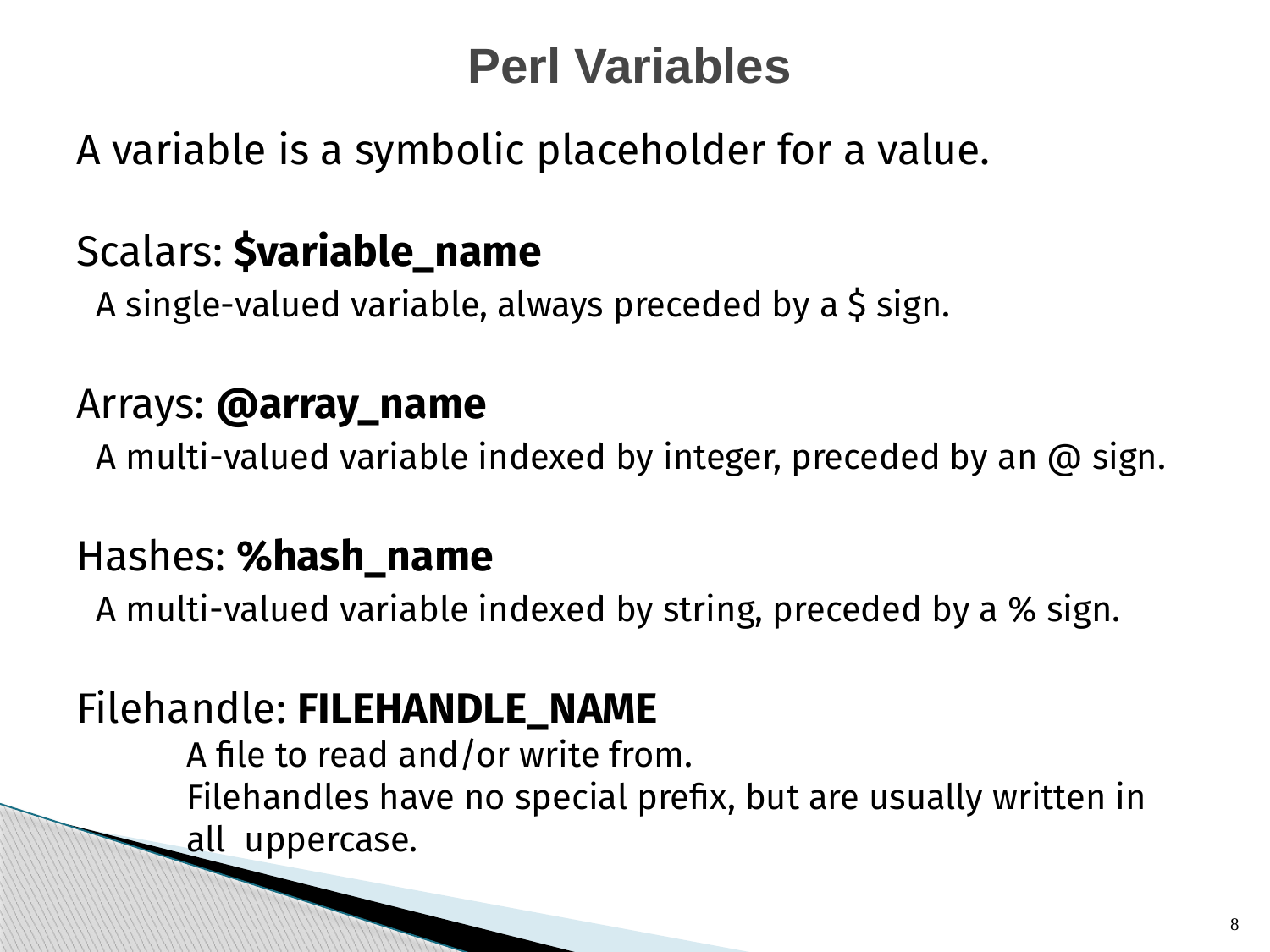

# Perl Variables
A variable is a symbolic placeholder for a value.

Scalars: $variable_name
  A single-valued variable, always preceded by a $ sign.

Arrays: @array_name
  A multi-valued variable indexed by integer, preceded by an @ sign.

Hashes: %hash_name
  A multi-valued variable indexed by string, preceded by a % sign.

Filehandle: FILEHANDLE_NAME
     A file to read and/or write from.
     Filehandles have no special prefix, but are usually written in
     all  uppercase.

8